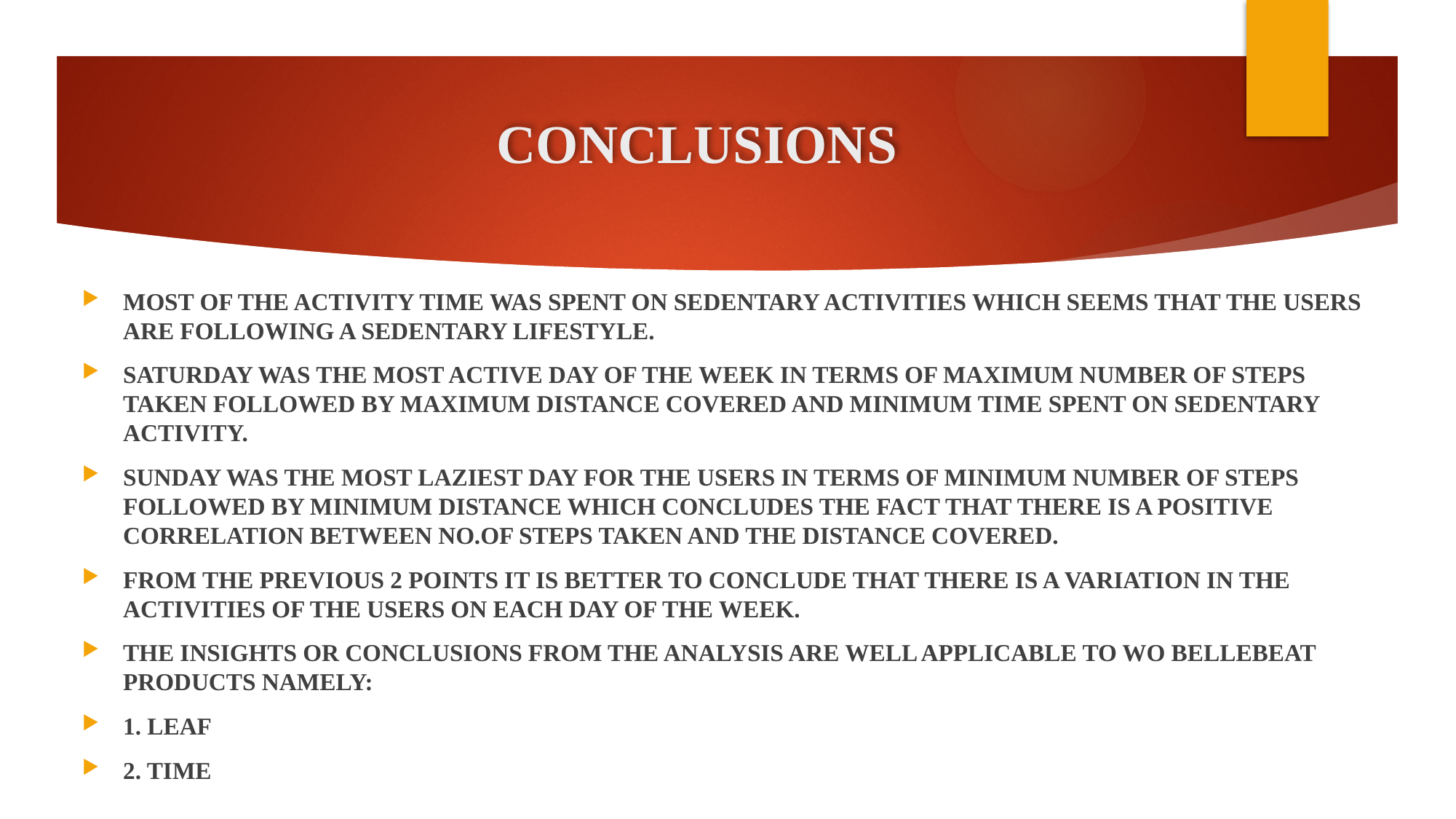

# CONCLUSIONS
MOST OF THE ACTIVITY TIME WAS SPENT ON SEDENTARY ACTIVITIES WHICH SEEMS THAT THE USERS ARE FOLLOWING A SEDENTARY LIFESTYLE.
SATURDAY WAS THE MOST ACTIVE DAY OF THE WEEK IN TERMS OF MAXIMUM NUMBER OF STEPS TAKEN FOLLOWED BY MAXIMUM DISTANCE COVERED AND MINIMUM TIME SPENT ON SEDENTARY ACTIVITY.
SUNDAY WAS THE MOST LAZIEST DAY FOR THE USERS IN TERMS OF MINIMUM NUMBER OF STEPS FOLLOWED BY MINIMUM DISTANCE WHICH CONCLUDES THE FACT THAT THERE IS A POSITIVE CORRELATION BETWEEN NO.OF STEPS TAKEN AND THE DISTANCE COVERED.
FROM THE PREVIOUS 2 POINTS IT IS BETTER TO CONCLUDE THAT THERE IS A VARIATION IN THE ACTIVITIES OF THE USERS ON EACH DAY OF THE WEEK.
THE INSIGHTS OR CONCLUSIONS FROM THE ANALYSIS ARE WELL APPLICABLE TO WO BELLEBEAT PRODUCTS NAMELY:
1. LEAF
2. TIME